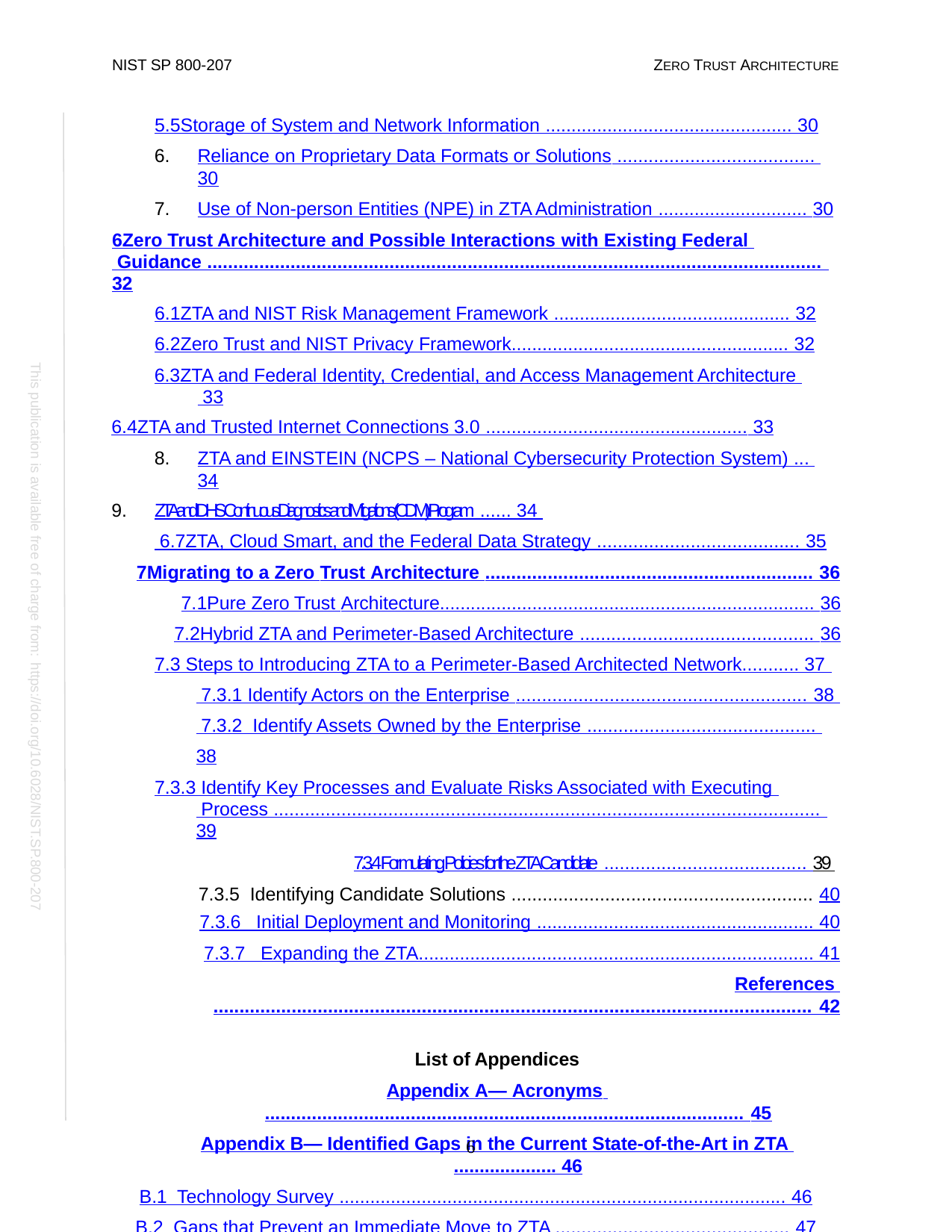

NIST SP 800-207
ZERO TRUST ARCHITECTURE
5.5	Storage of System and Network Information ................................................ 30
Reliance on Proprietary Data Formats or Solutions ...................................... 30
Use of Non-person Entities (NPE) in ZTA Administration ............................. 30
6	Zero Trust Architecture and Possible Interactions with Existing Federal  Guidance ...................................................................................................................... 32
6.1	ZTA and NIST Risk Management Framework .............................................. 32
6.2	Zero Trust and NIST Privacy Framework...................................................... 32
6.3	ZTA and Federal Identity, Credential, and Access Management Architecture  33
6.4	ZTA and Trusted Internet Connections 3.0 ................................................... 33
ZTA and EINSTEIN (NCPS – National Cybersecurity Protection System) ... 34
ZTA and DHS Continuous Diagnostics and Mitigations (CDM) Program ...... 34  6.7	ZTA, Cloud Smart, and the Federal Data Strategy ....................................... 35
7	Migrating to a Zero Trust Architecture ............................................................... 36
7.1	Pure Zero Trust Architecture......................................................................... 36
7.2	Hybrid ZTA and Perimeter-Based Architecture ............................................. 36
7.3 Steps to Introducing ZTA to a Perimeter-Based Architected Network........... 37  7.3.1 Identify Actors on the Enterprise ........................................................ 38  7.3.2  Identify Assets Owned by the Enterprise ............................................ 38
7.3.3 Identify Key Processes and Evaluate Risks Associated with Executing  Process ......................................................................................................... 39
7.3.4 Formulating Policies for the ZTA Candidate ....................................... 39  7.3.5  Identifying Candidate Solutions .......................................................... 40
7.3.6   Initial Deployment and Monitoring ...................................................... 40
7.3.7   Expanding the ZTA............................................................................. 41
References ................................................................................................................... 42

List of Appendices
Appendix A— Acronyms ............................................................................................ 45
Appendix B— Identified Gaps in the Current State-of-the-Art in ZTA .................... 46
B.1  Technology Survey ....................................................................................... 46
B.2  Gaps that Prevent an Immediate Move to ZTA ............................................. 47
Lack of Common Terms for ZTA Design, Planning, and Procurement47
Perception that ZTA Conflicts with Existing Federal Cybersecurity

This publication is available free of charge from: https://doi.org/10.6028/NIST.SP.800-207
6